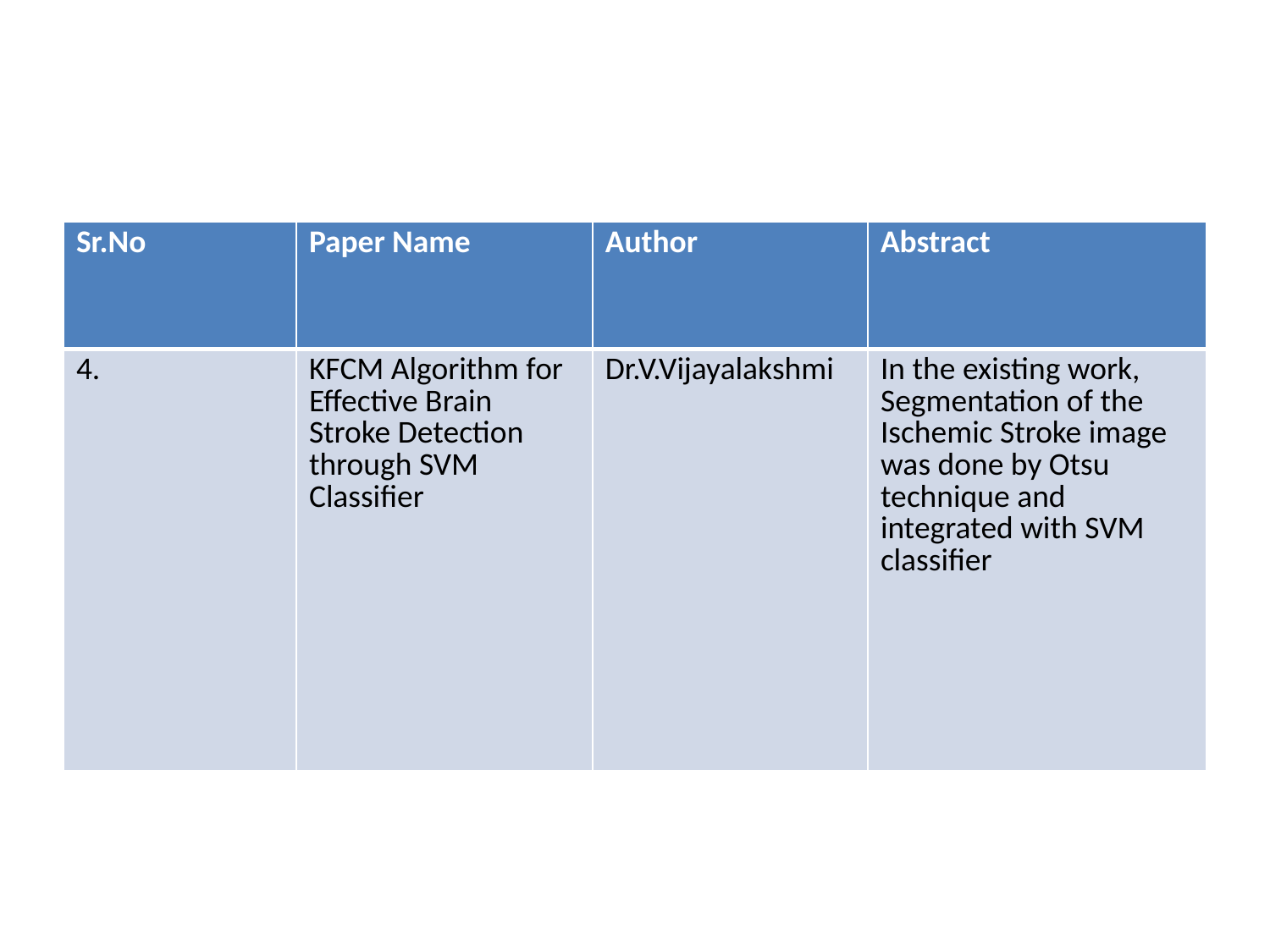

#
| Sr.No | Paper Name | Author | Abstract |
| --- | --- | --- | --- |
| 4. | KFCM Algorithm for Effective Brain Stroke Detection through SVM Classifier | Dr.V.Vijayalakshmi | In the existing work, Segmentation of the Ischemic Stroke image was done by Otsu technique and integrated with SVM classifier |